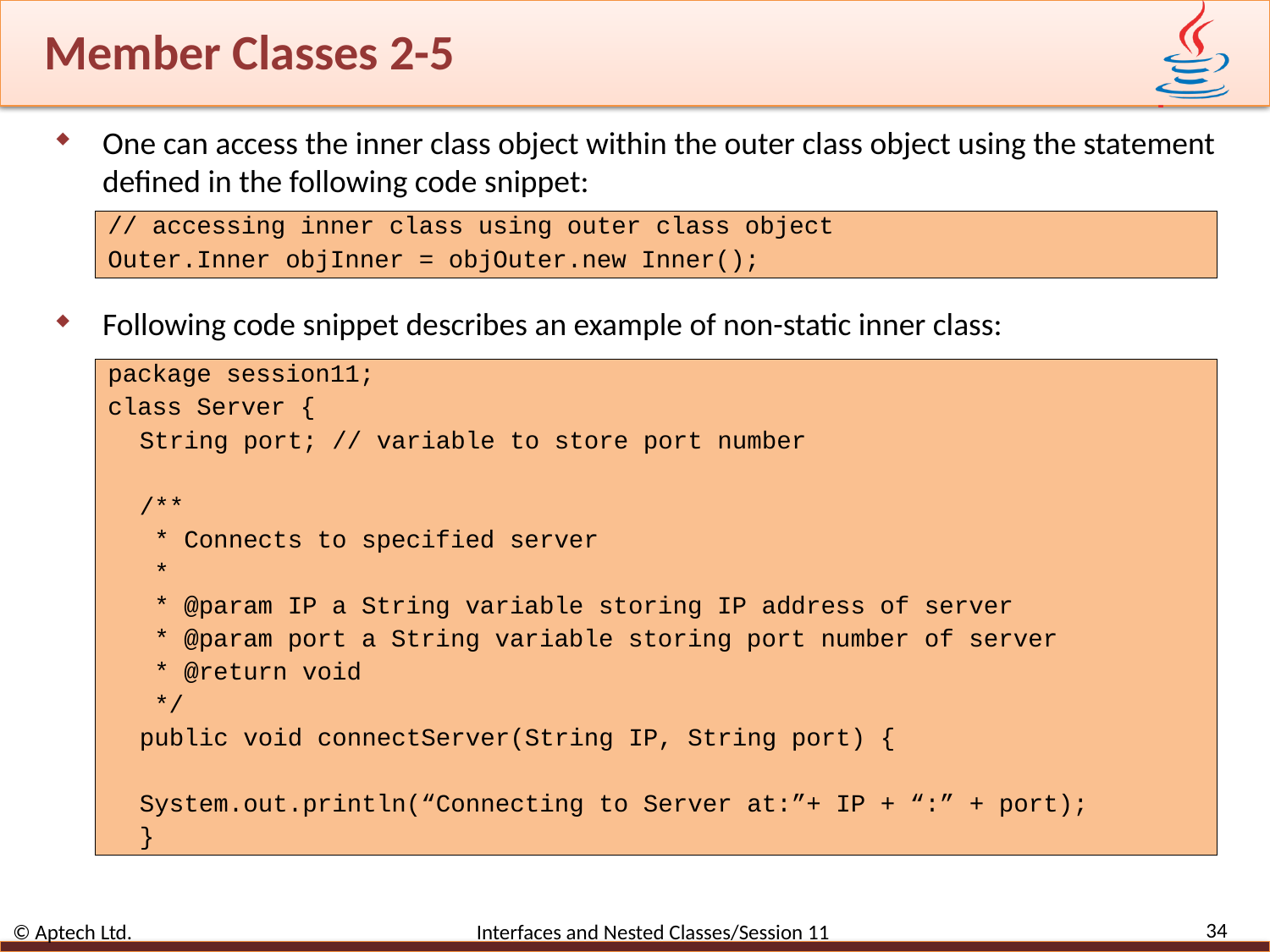

# Member Classes 2-5
One can access the inner class object within the outer class object using the statement defined in the following code snippet:
// accessing inner class using outer class object
Outer.Inner objInner = objOuter.new Inner();
Following code snippet describes an example of non-static inner class:
package session11;
class Server {
String port; // variable to store port number

/**
 * Connects to specified server
 *
 * @param IP a String variable storing IP address of server
 * @param port a String variable storing port number of server
 * @return void
 */
public void connectServer(String IP, String port) {

System.out.println(“Connecting to Server at:”+ IP + “:” + port);
}
34
© Aptech Ltd.                                                                       Interfaces and Nested Classes/Session 11